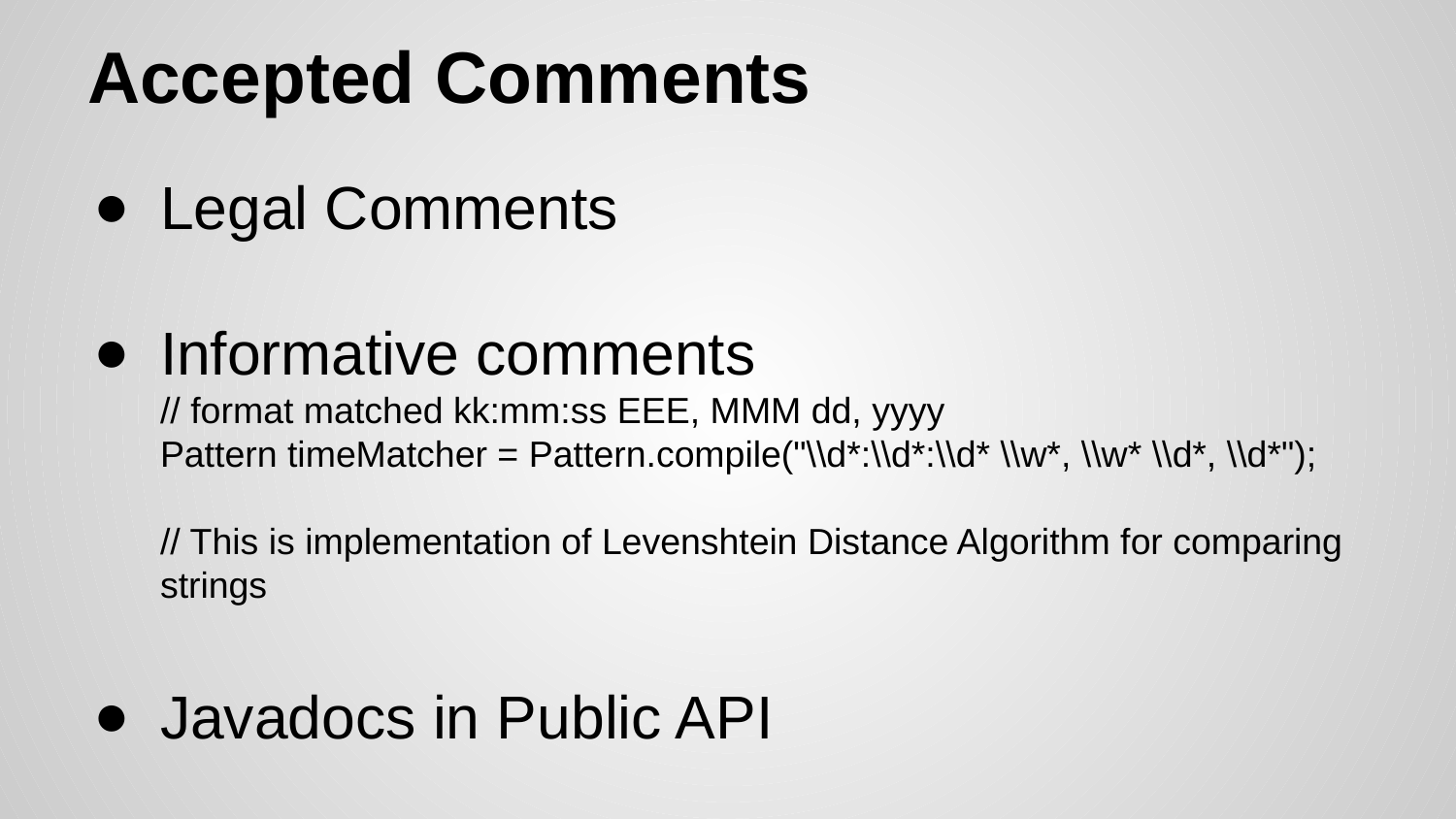

# Accepted Comments
Legal Comments

Informative comments
// format matched kk:mm:ss EEE, MMM dd, yyyy
Pattern timeMatcher = Pattern.compile("\\d*:\\d*:\\d* \\w*, \\w* \\d*, \\d*");

// This is implementation of Levenshtein Distance Algorithm for comparing strings

Javadocs in Public API